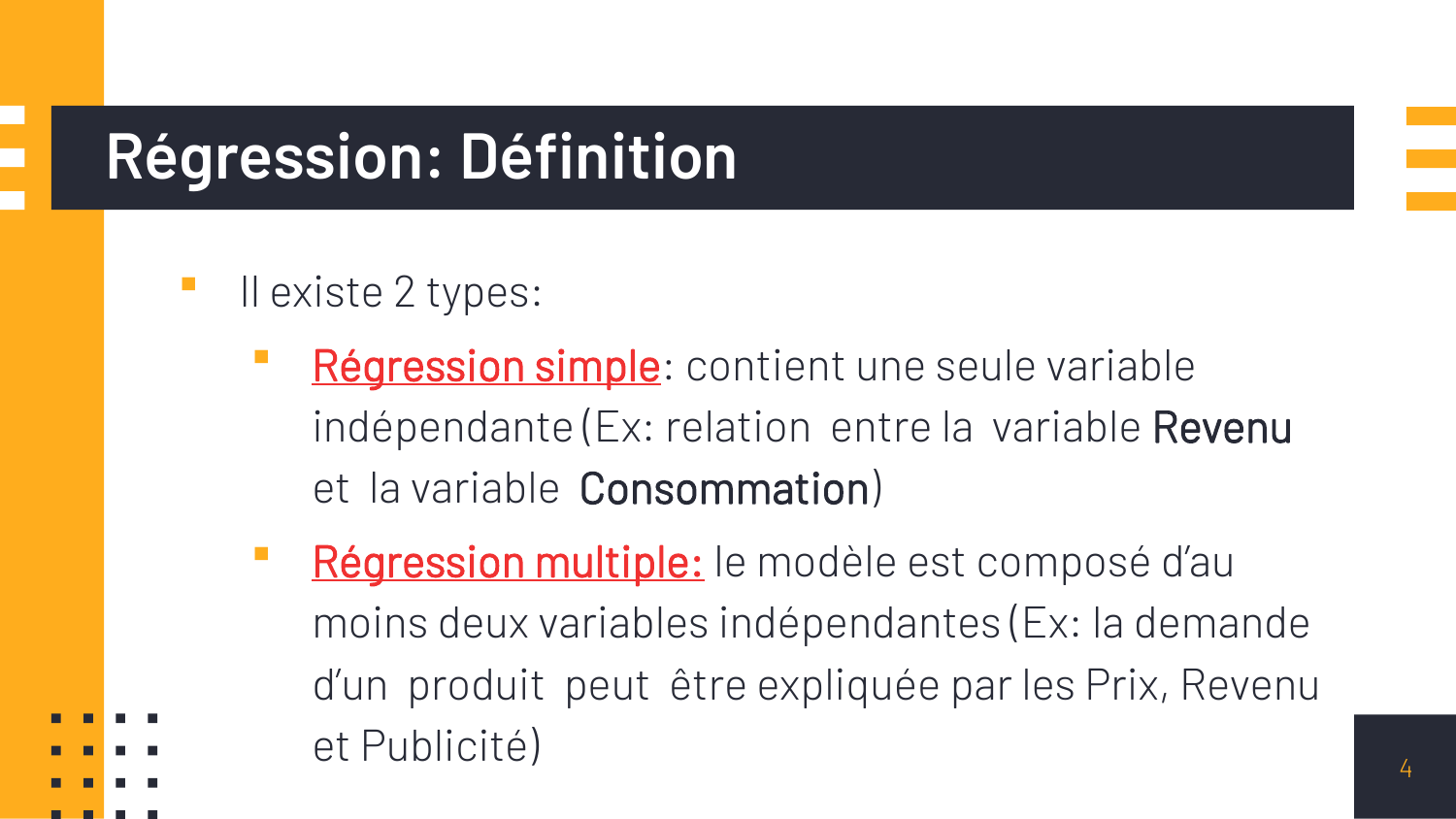

# Régression: Définition
Il existe 2 types:
Régression simple: contient une seule variable indépendante (Ex: relation  entre la  variable Revenu  et  la variable  Consommation)
Régression multiple: le modèle est composé d’au moins deux variables indépendantes (Ex: la demande  d’un  produit  peut  être expliquée par les Prix, Revenu et Publicité)
4